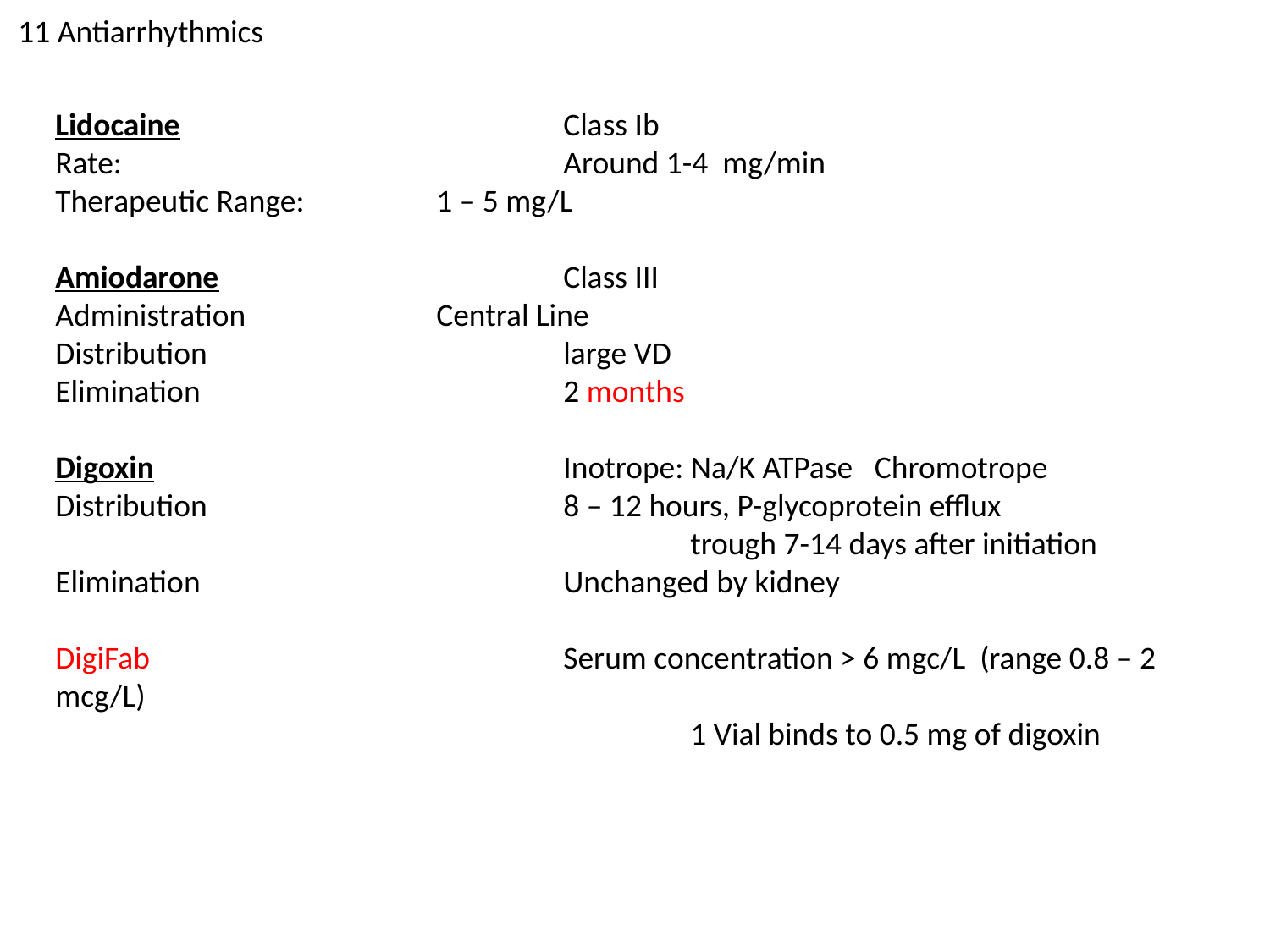

11 Antiarrhythmics
Lidocaine				Class Ib
Rate: 				Around 1-4  mg/min
Therapeutic Range:		1 – 5 mg/L

Amiodarone			Class III
Administration		Central Line
Distribution			large VD
Elimination			2 months

Digoxin				Inotrope: Na/K ATPase   Chromotrope
Distribution			8 – 12 hours, P-glycoprotein efflux
					trough 7-14 days after initiation
Elimination			Unchanged by kidney

DigiFab				Serum concentration > 6 mgc/L  (range 0.8 – 2 mcg/L)
					1 Vial binds to 0.5 mg of digoxin